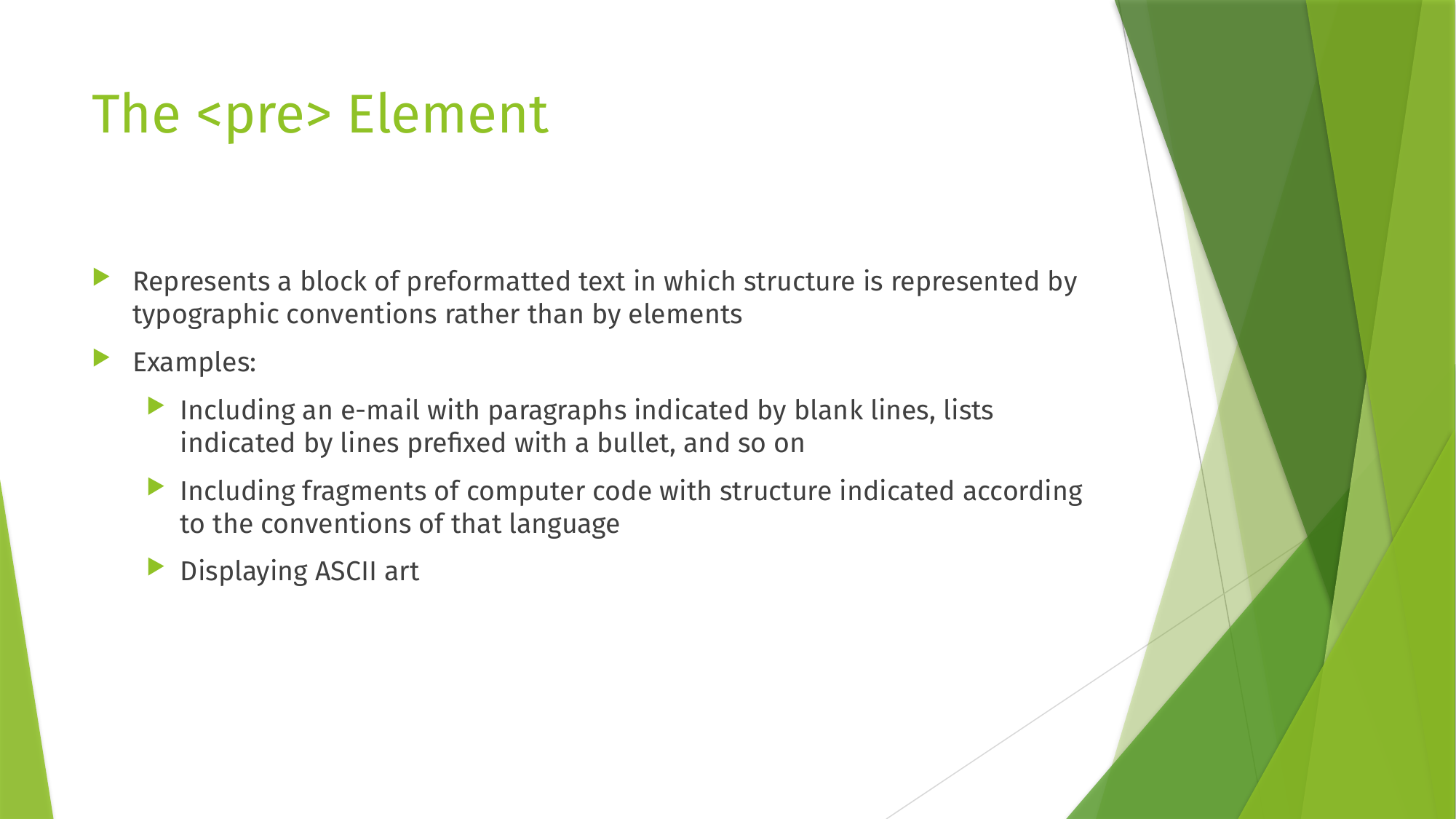

# The <pre> Element
Represents a block of preformatted text in which structure is represented by typographic conventions rather than by elements
Examples:
Including an e-mail with paragraphs indicated by blank lines, lists indicated by lines prefixed with a bullet, and so on
Including fragments of computer code with structure indicated according to the conventions of that language
Displaying ASCII art